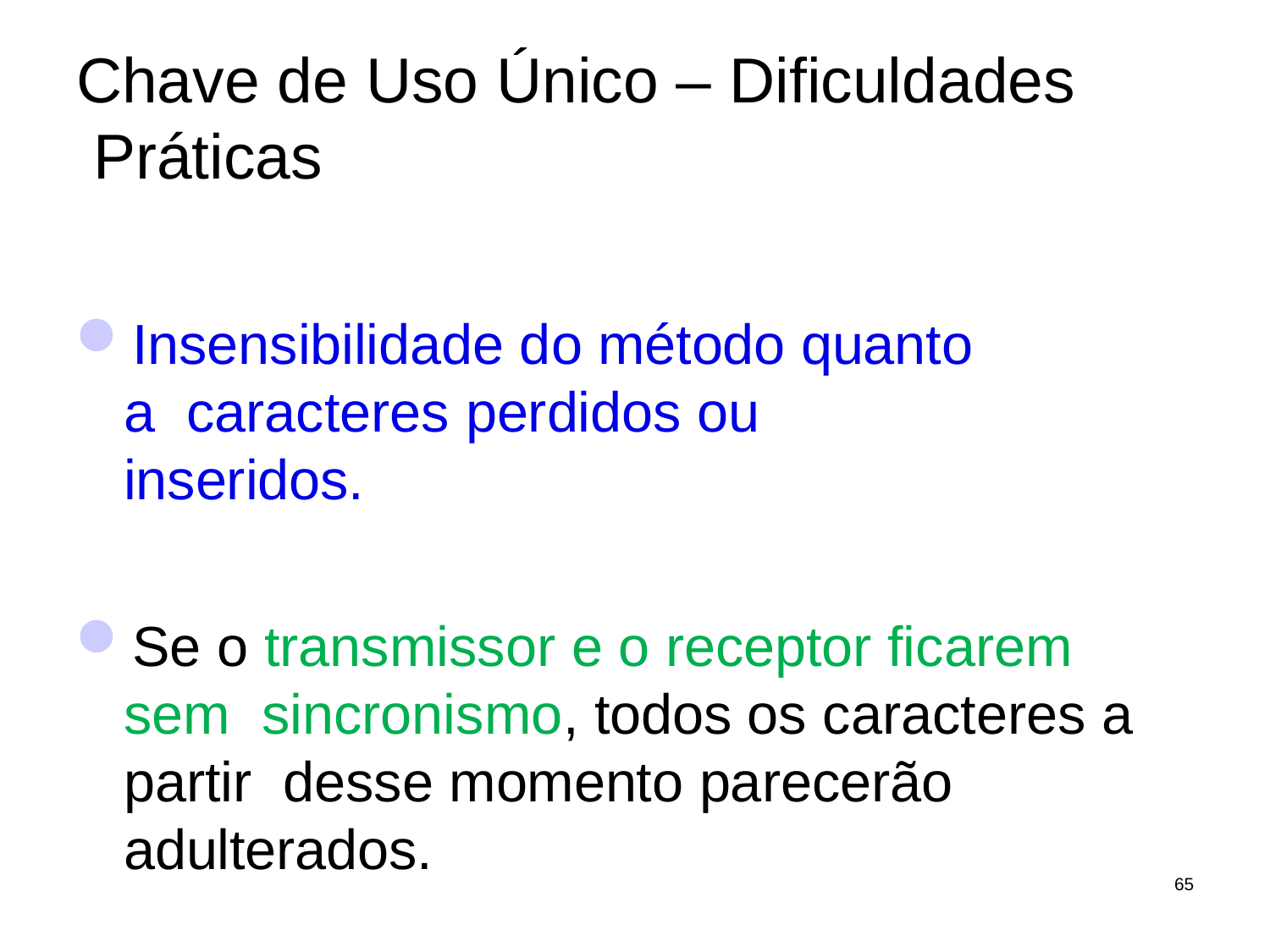

# Chave de Uso Único – Dificuldades  Práticas
Insensibilidade do método quanto a  caracteres perdidos ou inseridos.

Se o transmissor e o receptor ficarem sem  sincronismo, todos os caracteres a partir  desse momento parecerão adulterados.
65